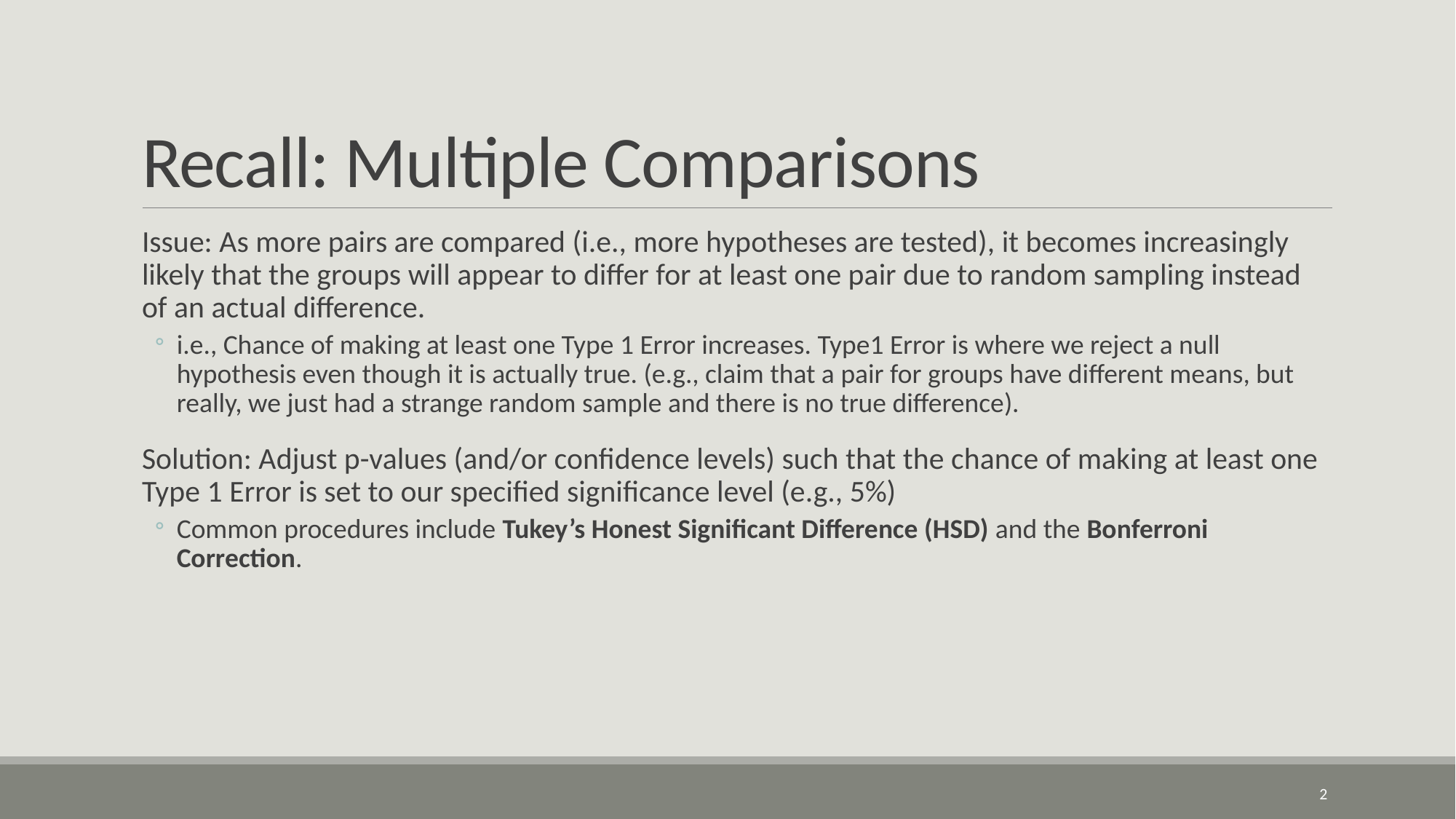

# Recall: Multiple Comparisons
Issue: As more pairs are compared (i.e., more hypotheses are tested), it becomes increasingly likely that the groups will appear to differ for at least one pair due to random sampling instead of an actual difference.
i.e., Chance of making at least one Type 1 Error increases. Type1 Error is where we reject a null hypothesis even though it is actually true. (e.g., claim that a pair for groups have different means, but really, we just had a strange random sample and there is no true difference).
Solution: Adjust p-values (and/or confidence levels) such that the chance of making at least one Type 1 Error is set to our specified significance level (e.g., 5%)
Common procedures include Tukey’s Honest Significant Difference (HSD) and the Bonferroni Correction.

2